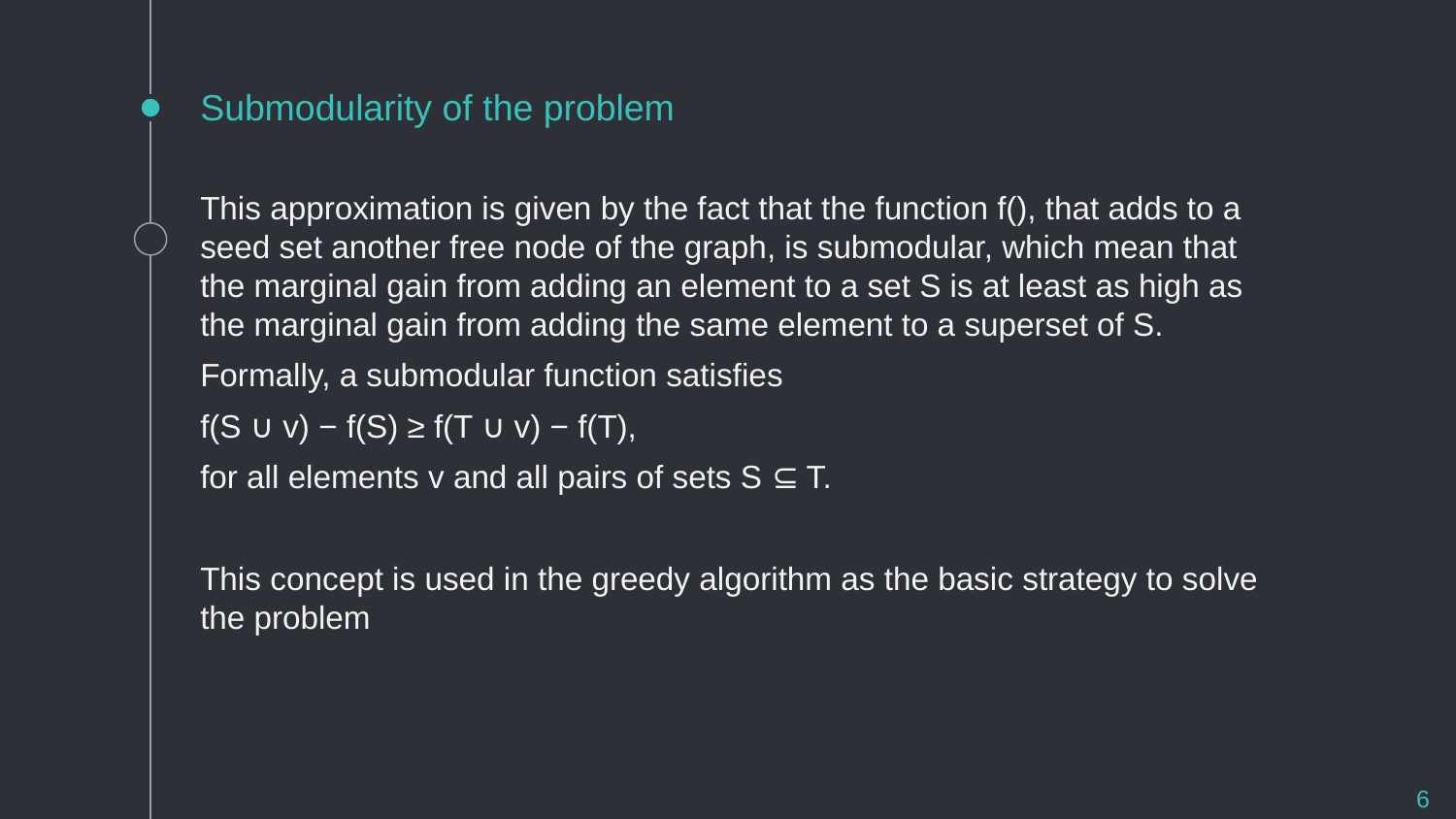

# Submodularity of the problem
This approximation is given by the fact that the function f(), that adds to a seed set another free node of the graph, is submodular, which mean that the marginal gain from adding an element to a set S is at least as high as the marginal gain from adding the same element to a superset of S.
Formally, a submodular function satisfies
f(S ∪ v) − f(S) ≥ f(T ∪ v) − f(T),
for all elements v and all pairs of sets S ⊆ T.

This concept is used in the greedy algorithm as the basic strategy to solve the problem
6